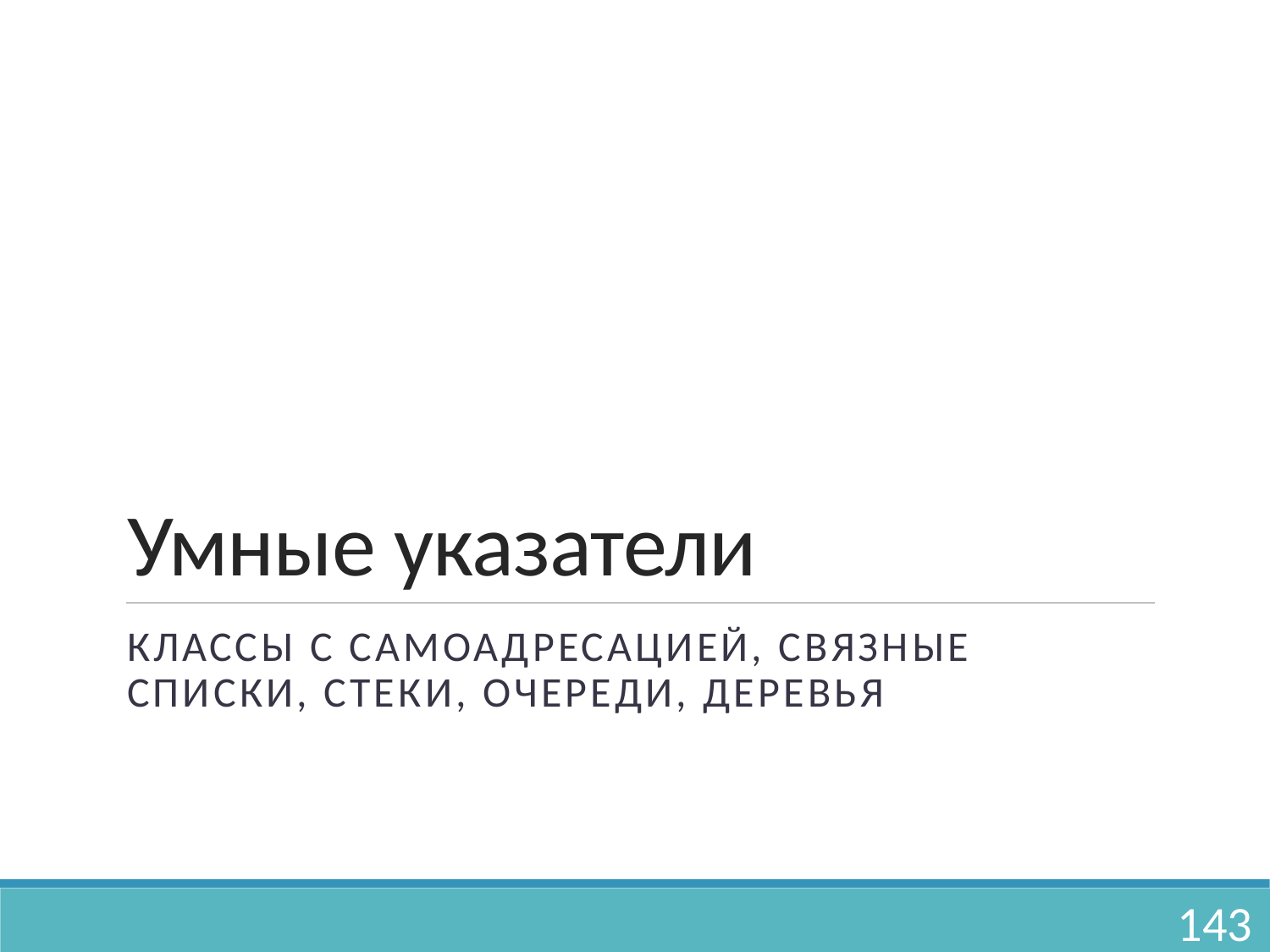

# Умные указатели
Классы с самоадресацией, связные списки, стеки, очереди, деревья
143